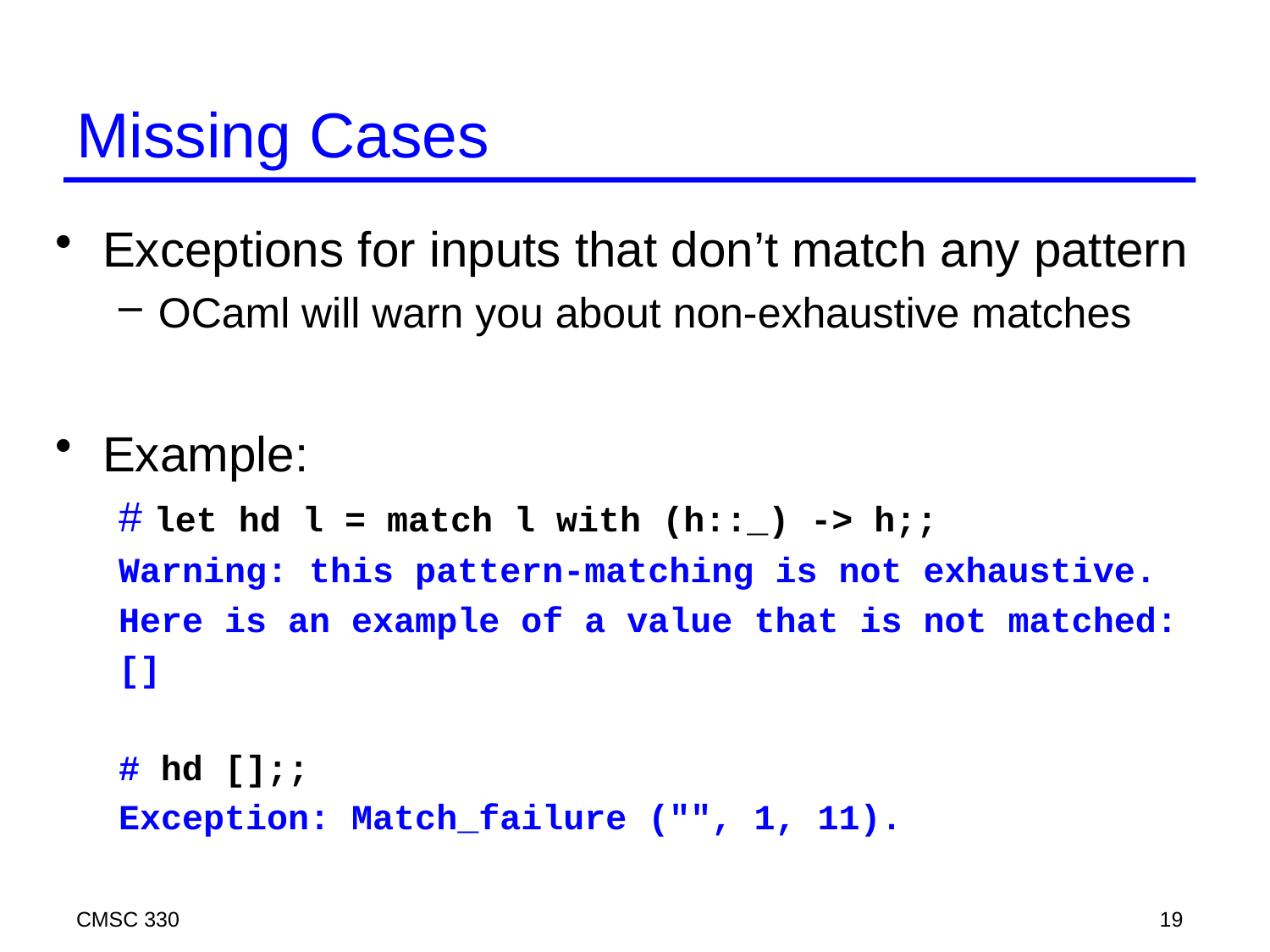

# Missing Cases
Exceptions for inputs that don’t match any pattern
OCaml will warn you about non-exhaustive matches

Example:
# let hd l = match l with (h::_) -> h;;
Warning: this pattern-matching is not exhaustive.
Here is an example of a value that is not matched:
[]

# hd [];;
Exception: Match_failure ("", 1, 11).
CMSC 330
19